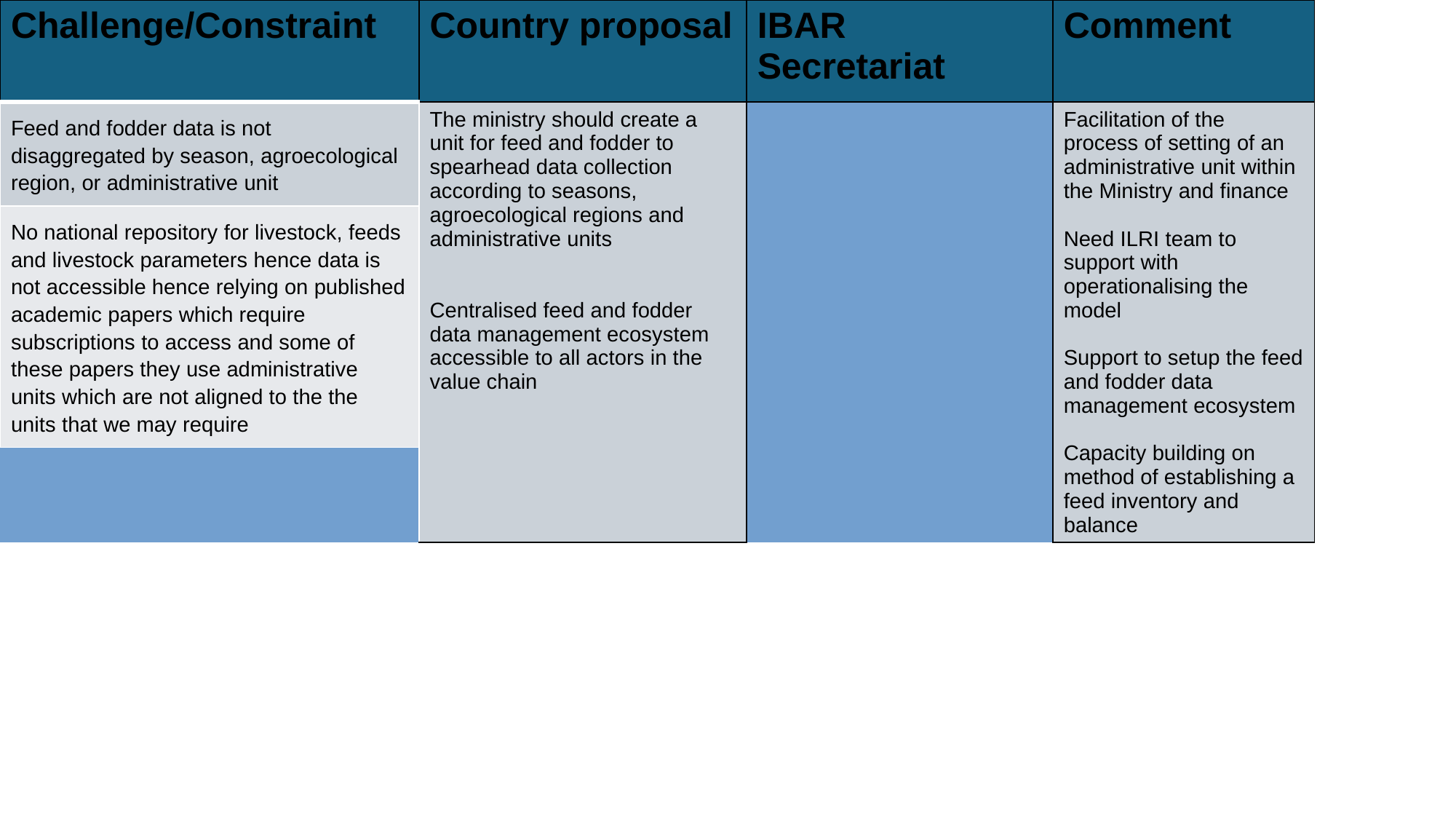

Livestock feed data - Proposals/solutions (Zimbabwe)

| Challenge/Constraint | Country proposal |  | IBAR Secretariat | Comment |
| --- | --- | --- | --- | --- |
| Feed and fodder data is not disaggregated by season, agroecological region, or administrative unit | The ministry should create a unit for feed and fodder to spearhead data collection according to seasons, agroecological regions and administrative units Centralised feed and fodder data management ecosystem accessible to all actors in the value chain |  | Facilitation of the process of setting of an administrative unit within the Ministry and finance Need ILRI team to support with operationalising the model Support to setup the feed and fodder data management ecosystem Capacity building on method of establishing a feed inventory and balance |  |
| No national repository for livestock, feeds and livestock parameters hence data is not accessible hence relying on published academic papers which require subscriptions to access and some of these papers they use administrative units which are not aligned to the the units that we may require |  |  |  |  |
| Utilisation of different feedstuffs across the country |  |  |  |  |